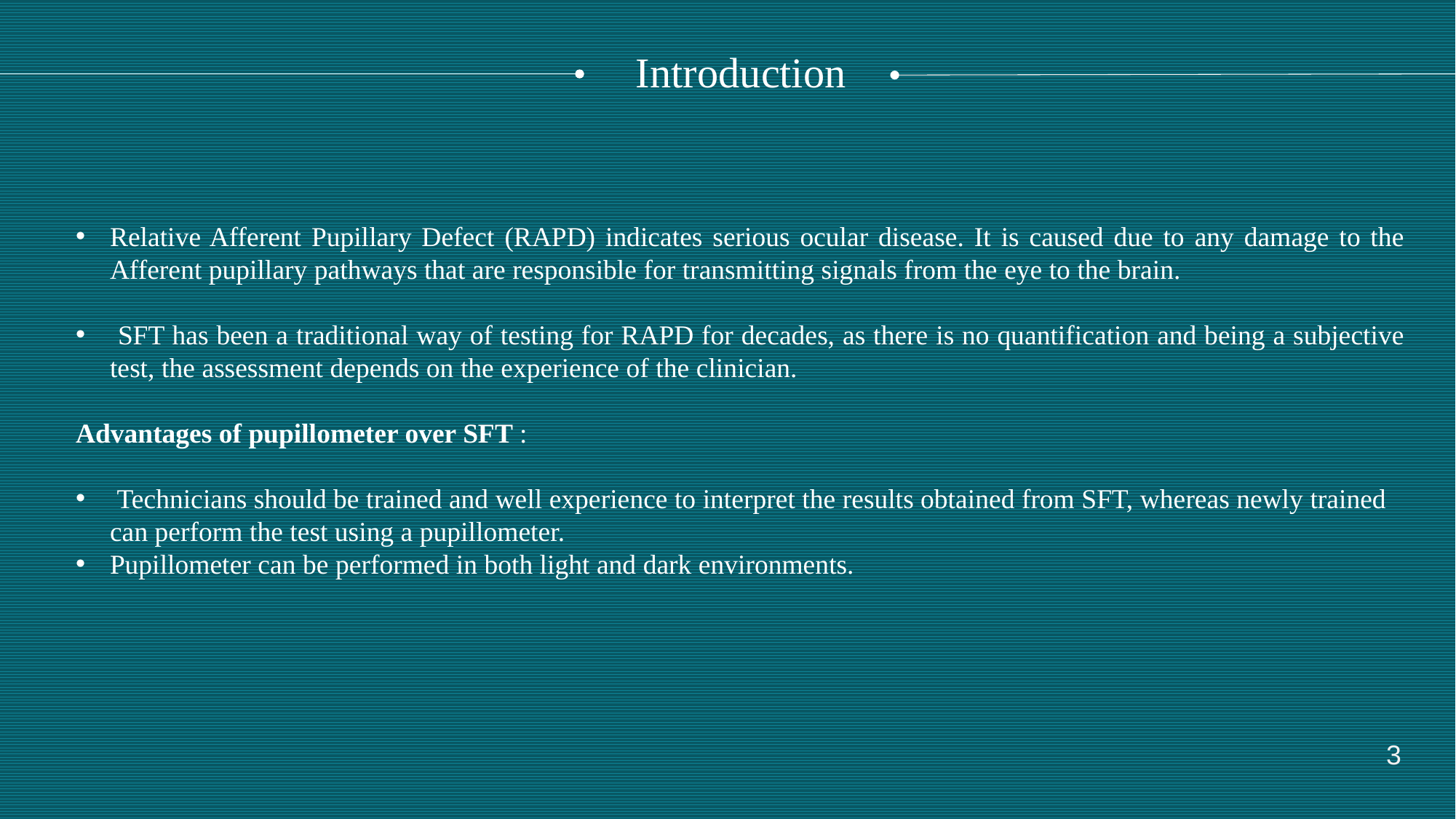

Introduction
Relative Afferent Pupillary Defect (RAPD) indicates serious ocular disease. It is caused due to any damage to the Afferent pupillary pathways that are responsible for transmitting signals from the eye to the brain.

 SFT has been a traditional way of testing for RAPD for decades, as there is no quantification and being a subjective test, the assessment depends on the experience of the clinician.

Advantages of pupillometer over SFT :

 Technicians should be trained and well experience to interpret the results obtained from SFT, whereas newly trained can perform the test using a pupillometer.
Pupillometer can be performed in both light and dark environments.

3